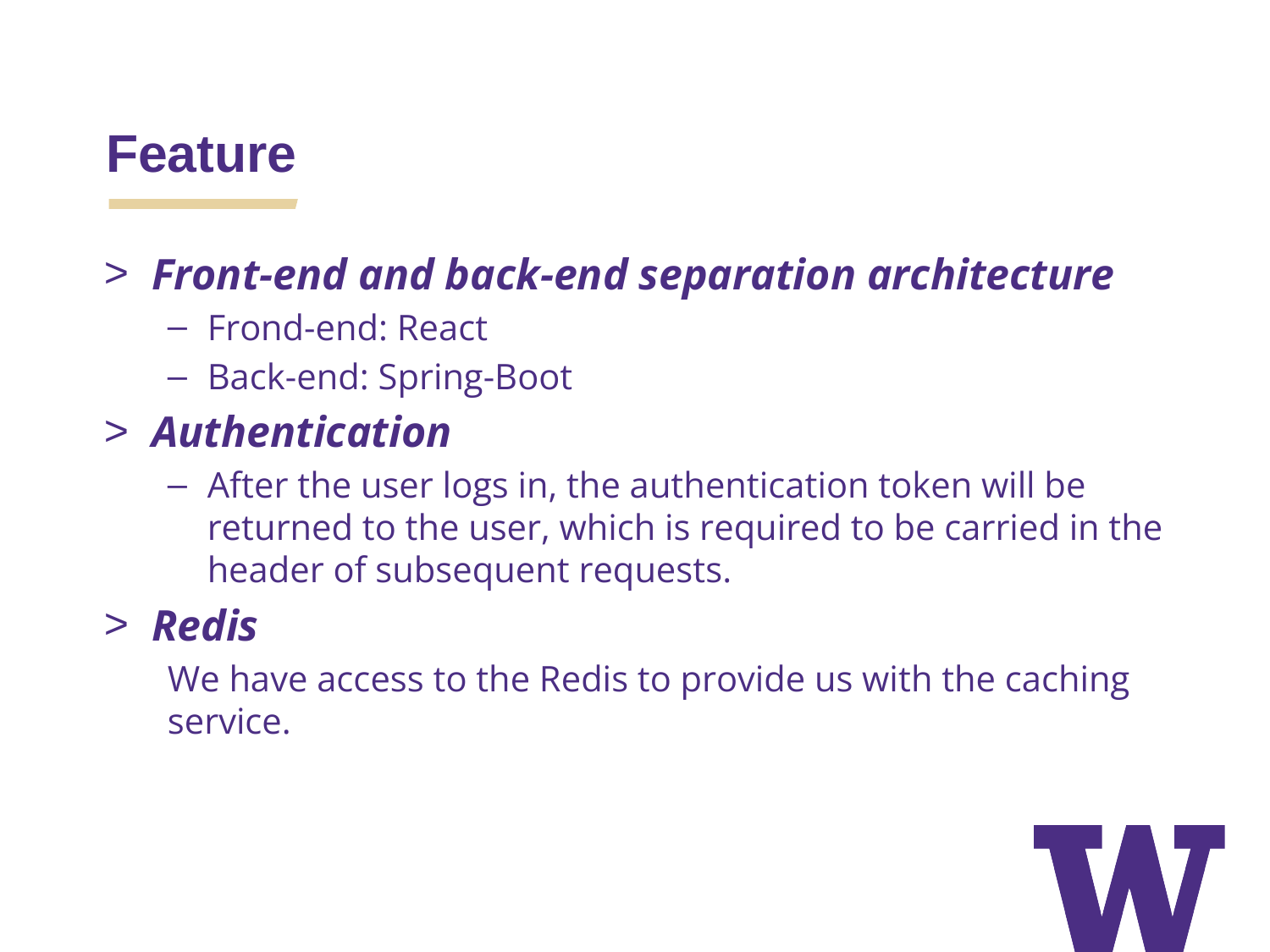

# Feature
Front-end and back-end separation architecture
Frond-end: React
Back-end: Spring-Boot
Authentication
After the user logs in, the authentication token will be returned to the user, which is required to be carried in the header of subsequent requests.
Redis
We have access to the Redis to provide us with the caching service.